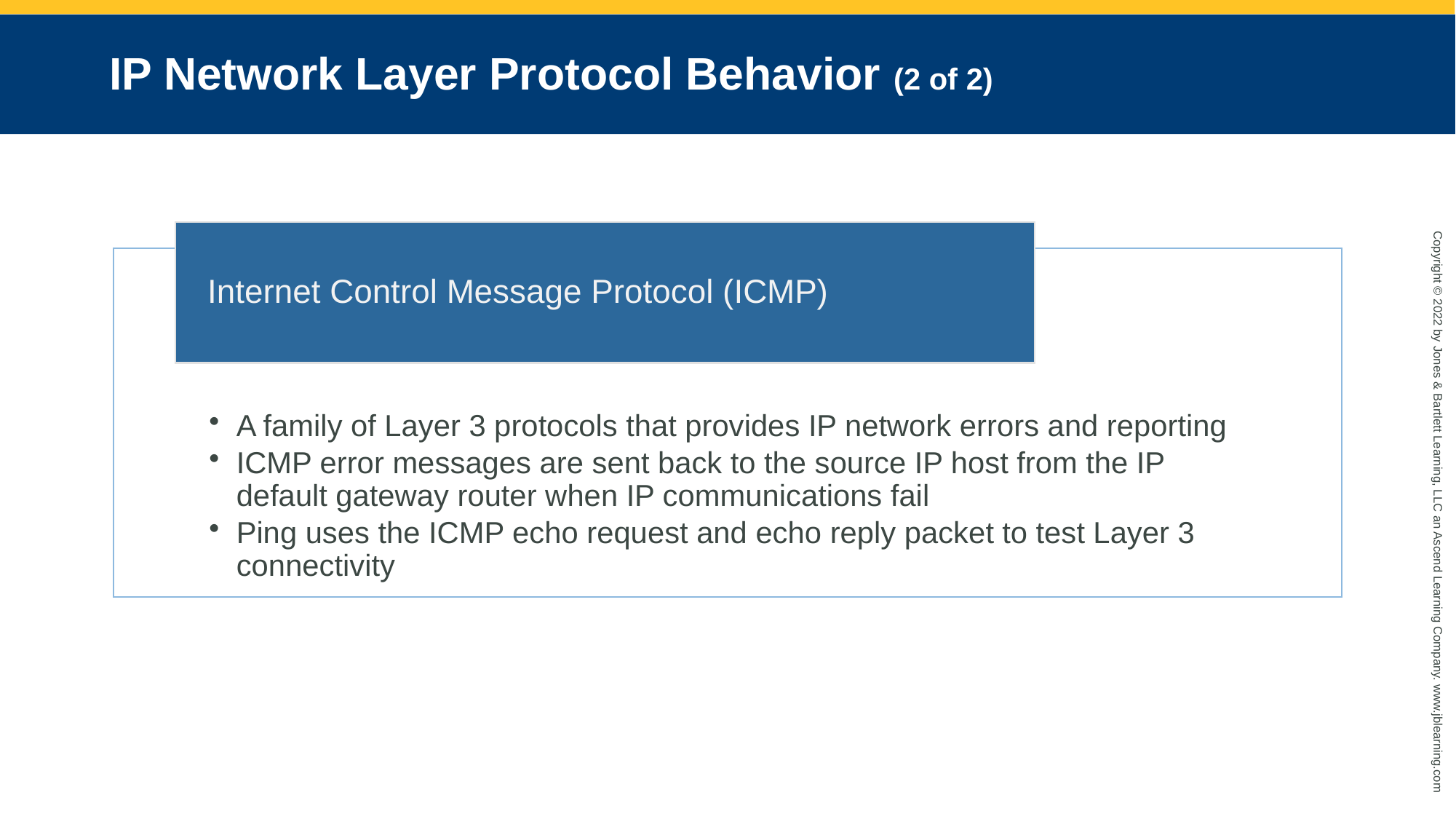

# IP Network Layer Protocol Behavior (2 of 2)
A family of Layer 3 protocols that provides IP network errors and reporting
ICMP error messages are sent back to the source IP host from the IP default gateway router when IP communications fail
Ping uses the ICMP echo request and echo reply packet to test Layer 3 connectivity
Internet Control Message Protocol (ICMP)